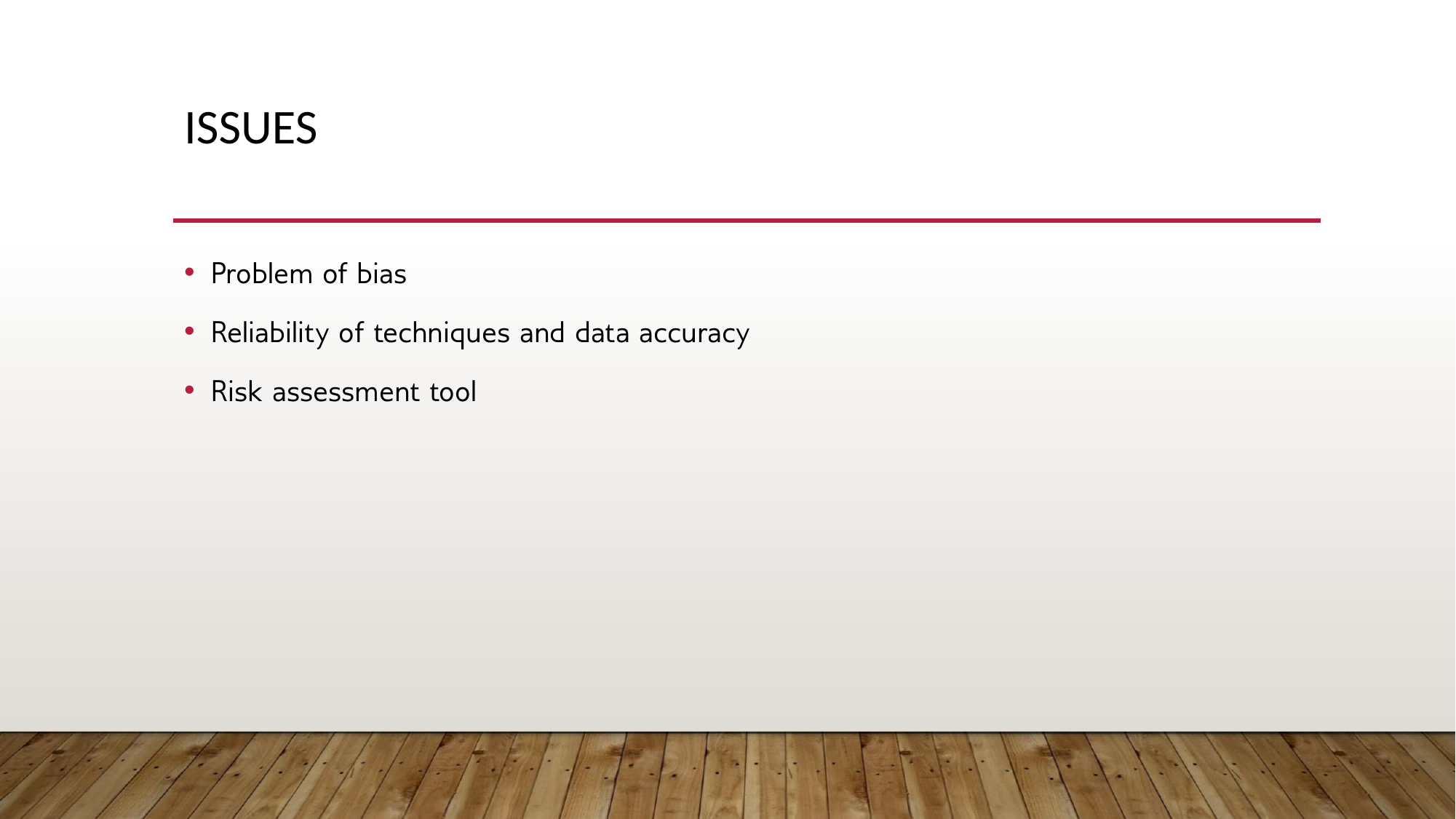

# ISSUES
Problem of bias
Reliability of techniques and data accuracy
Risk assessment tool